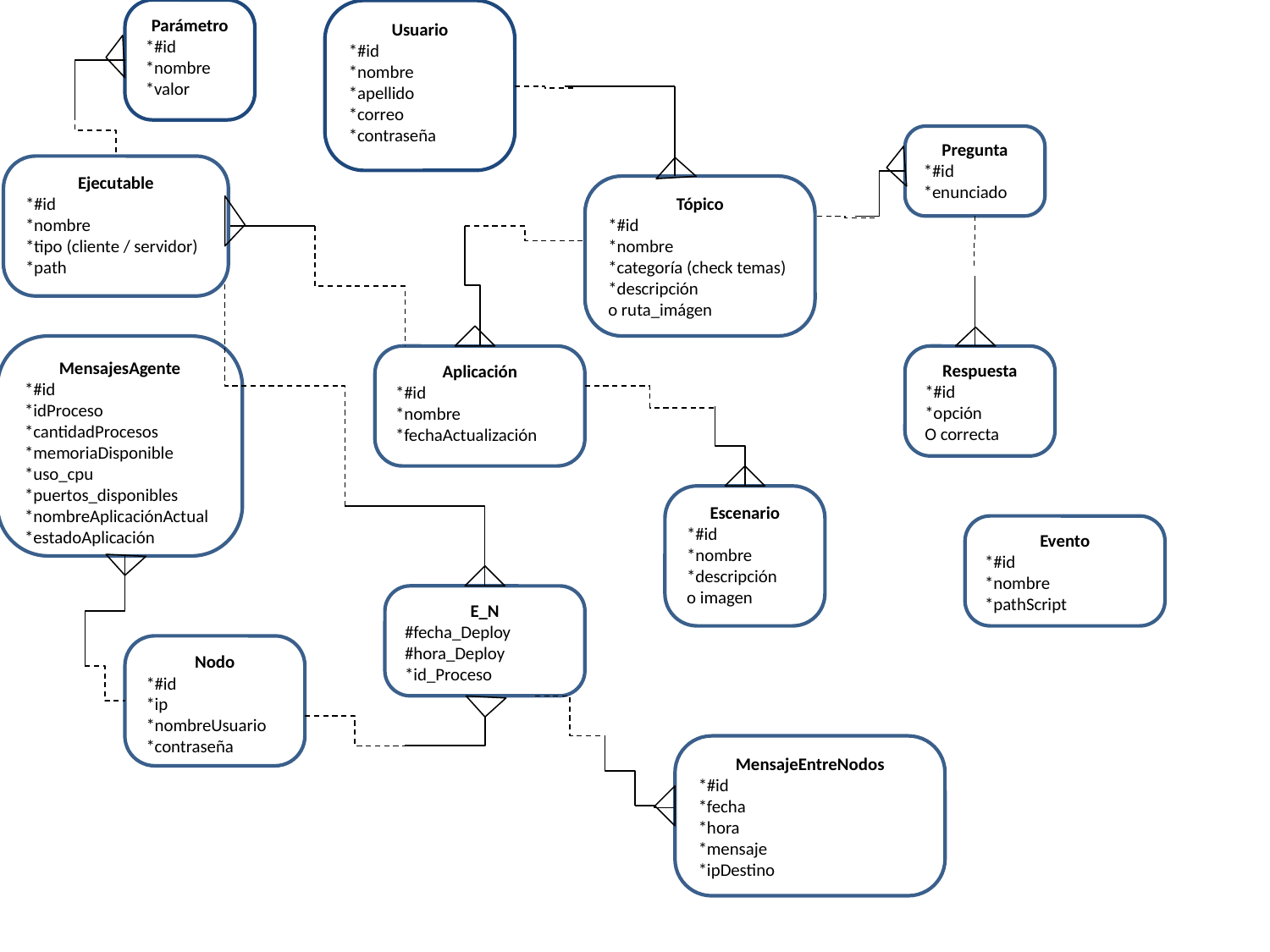

Parámetro
*#id
*nombre
*valor

Usuario
*#id
*nombre
*apellido
*correo
*contraseña

Pregunta
*#id
*enunciado
Ejecutable
*#id
*nombre
*tipo (cliente / servidor)
*path

Tópico
*#id
*nombre
*categoría (check temas)
*descripción
o ruta_imágen

MensajesAgente
*#id
*idProceso
*cantidadProcesos
*memoriaDisponible
*uso_cpu
*puertos_disponibles
*nombreAplicaciónActual
*estadoAplicación

Aplicación
*#id
*nombre
*fechaActualización
Respuesta
*#id
*opción
O correcta

Escenario
*#id
*nombre
*descripción
o imagen

Evento
*#id
*nombre
*pathScript

E_N
#fecha_Deploy
#hora_Deploy
*id_Proceso
Nodo
*#id
*ip
*nombreUsuario
*contraseña

MensajeEntreNodos
*#id
*fecha
*hora
*mensaje
*ipDestino